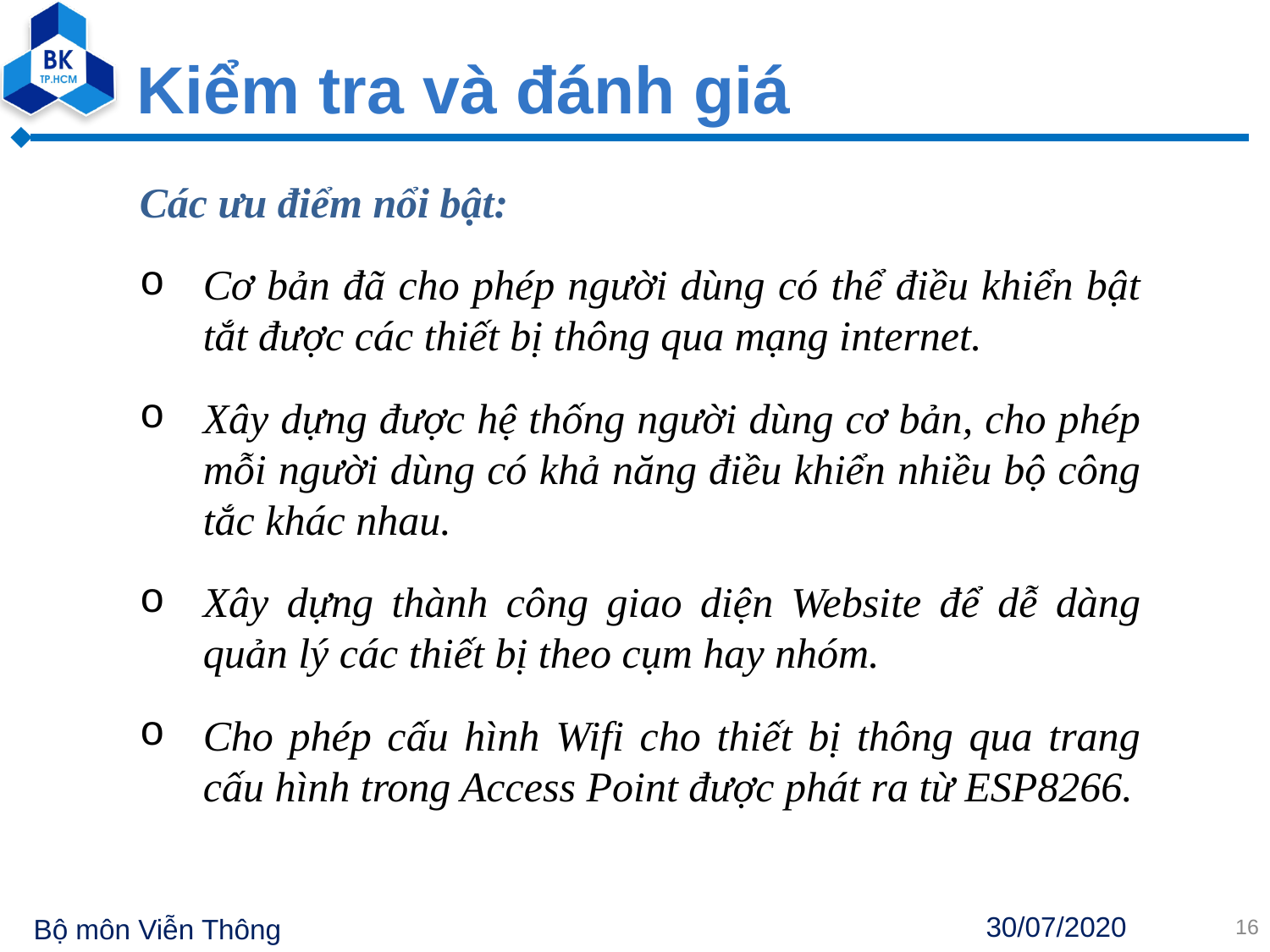

# Kiểm tra và đánh giá
Các ưu điểm nổi bật:
Cơ bản đã cho phép người dùng có thể điều khiển bật tắt được các thiết bị thông qua mạng internet.
Xây dựng được hệ thống người dùng cơ bản, cho phép mỗi người dùng có khả năng điều khiển nhiều bộ công tắc khác nhau.
Xây dựng thành công giao diện Website để dễ dàng quản lý các thiết bị theo cụm hay nhóm.
Cho phép cấu hình Wifi cho thiết bị thông qua trang cấu hình trong Access Point được phát ra từ ESP8266.
16